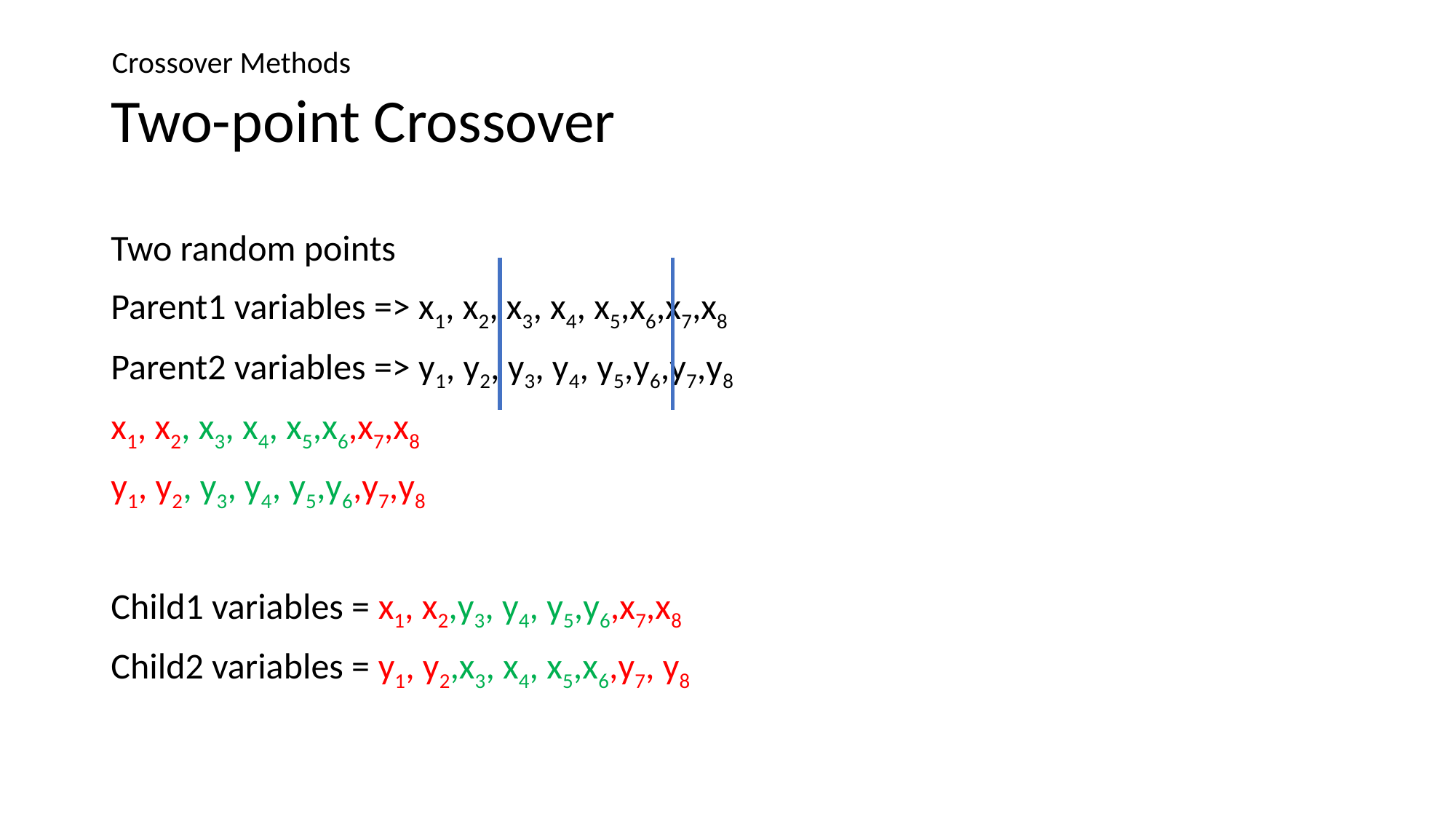

Crossover Methods
# Two-point Crossover
Two random points
Parent1 variables => x1, x2, x3, x4, x5,x6,x7,x8
Parent2 variables => y1, y2, y3, y4, y5,y6,y7,y8
x1, x2, x3, x4, x5,x6,x7,x8
y1, y2, y3, y4, y5,y6,y7,y8

Child1 variables = x1, x2,y3, y4, y5,y6,x7,x8
Child2 variables = y1, y2,x3, x4, x5,x6,y7, y8